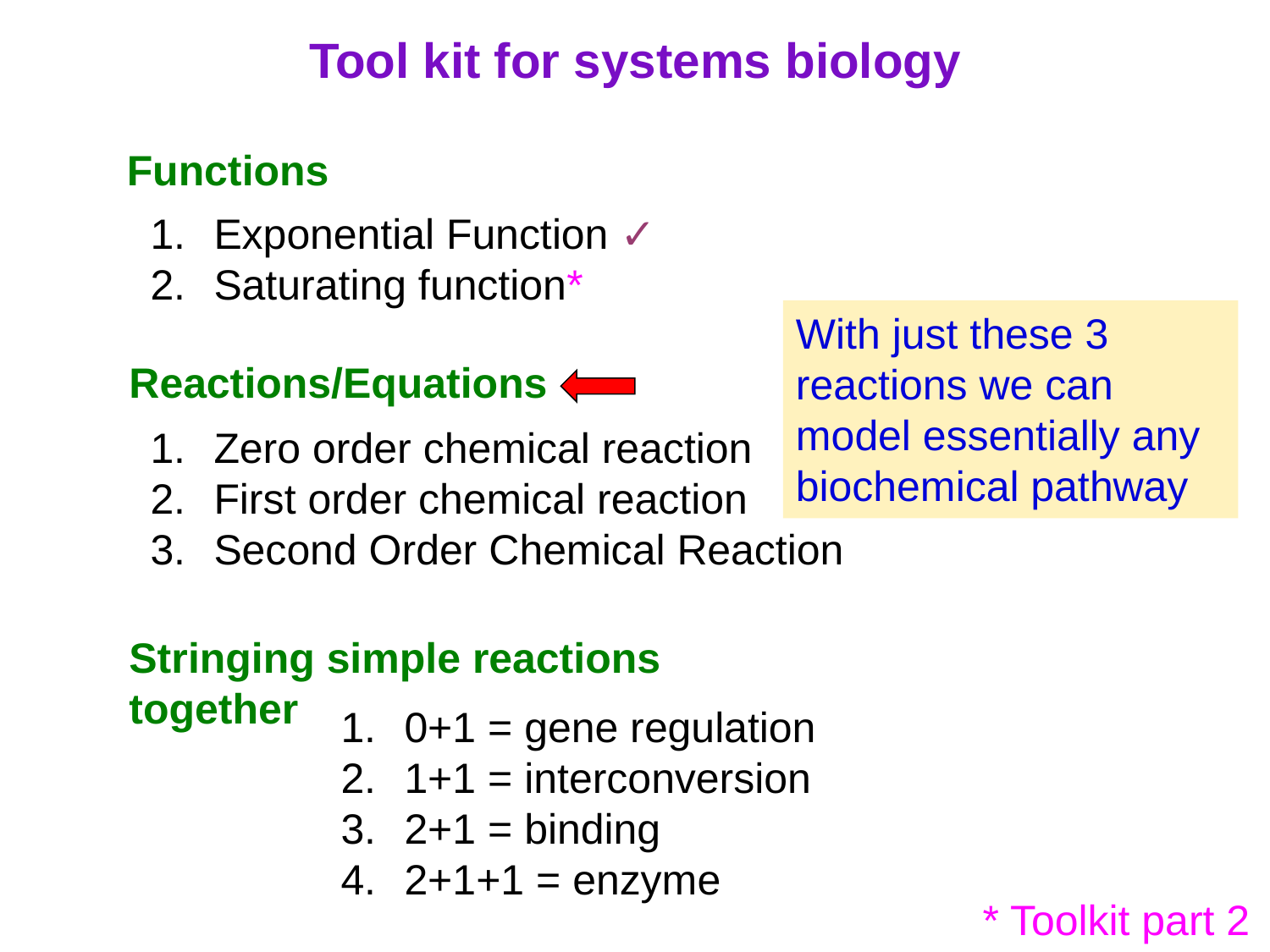

# Tool kit for systems biology
Functions
Exponential Function ✓
Saturating function*
With just these 3 reactions we can model essentially any biochemical pathway
Reactions/Equations

Zero order chemical reaction
First order chemical reaction
Second Order Chemical Reaction
Stringing simple reactions together
0+1 = gene regulation
1+1 = interconversion
2+1 = binding
2+1+1 = enzyme
* Toolkit part 2